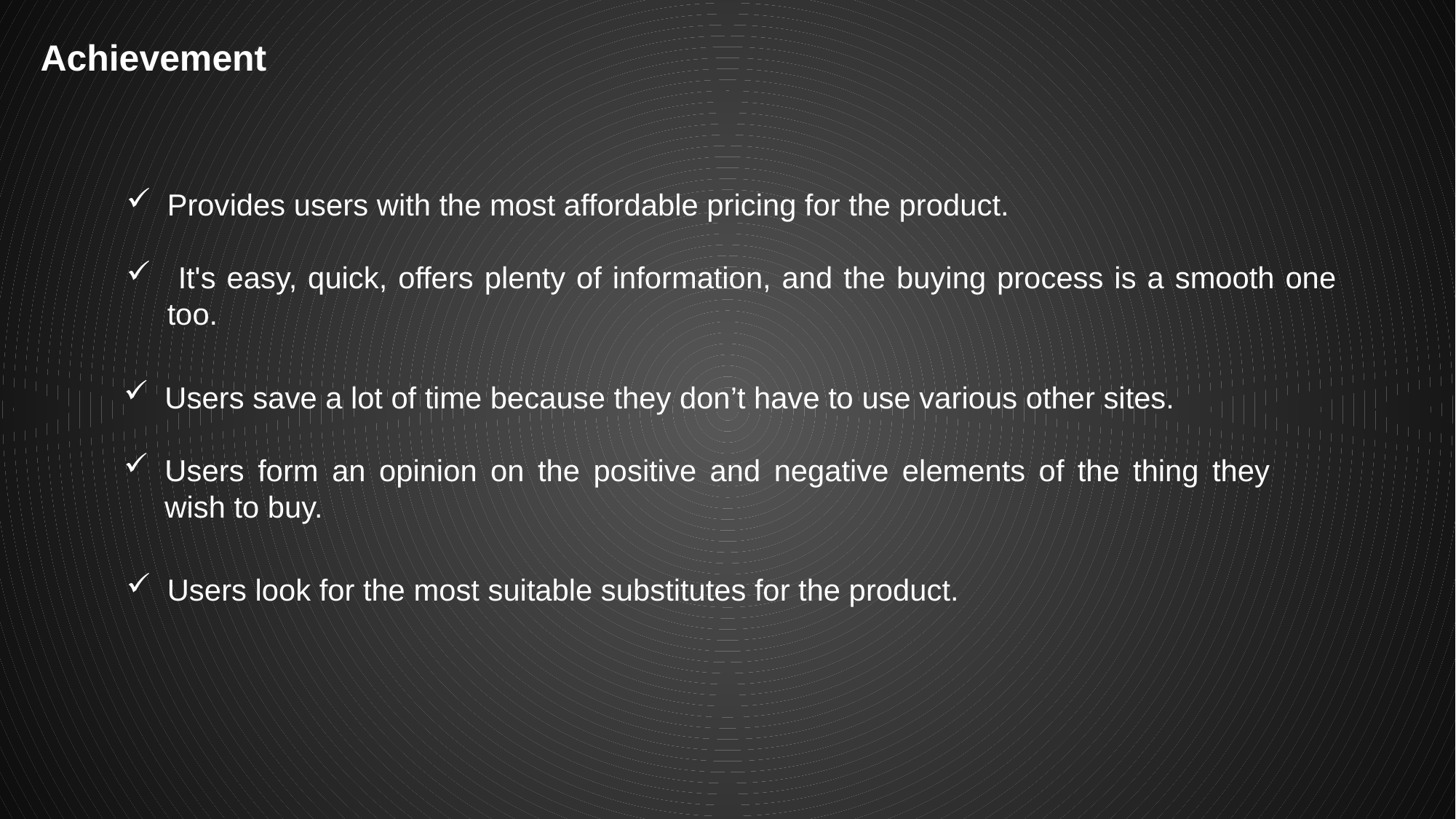

Achievement

Provides users with the most affordable pricing for the product.

 It's easy, quick, offers plenty of information, and the buying process is a smooth one too.

Users save a lot of time because they don’t have to use various other sites.

Users form an opinion on the positive and negative elements of the thing they wish to buy.
Users look for the most suitable substitutes for the product.